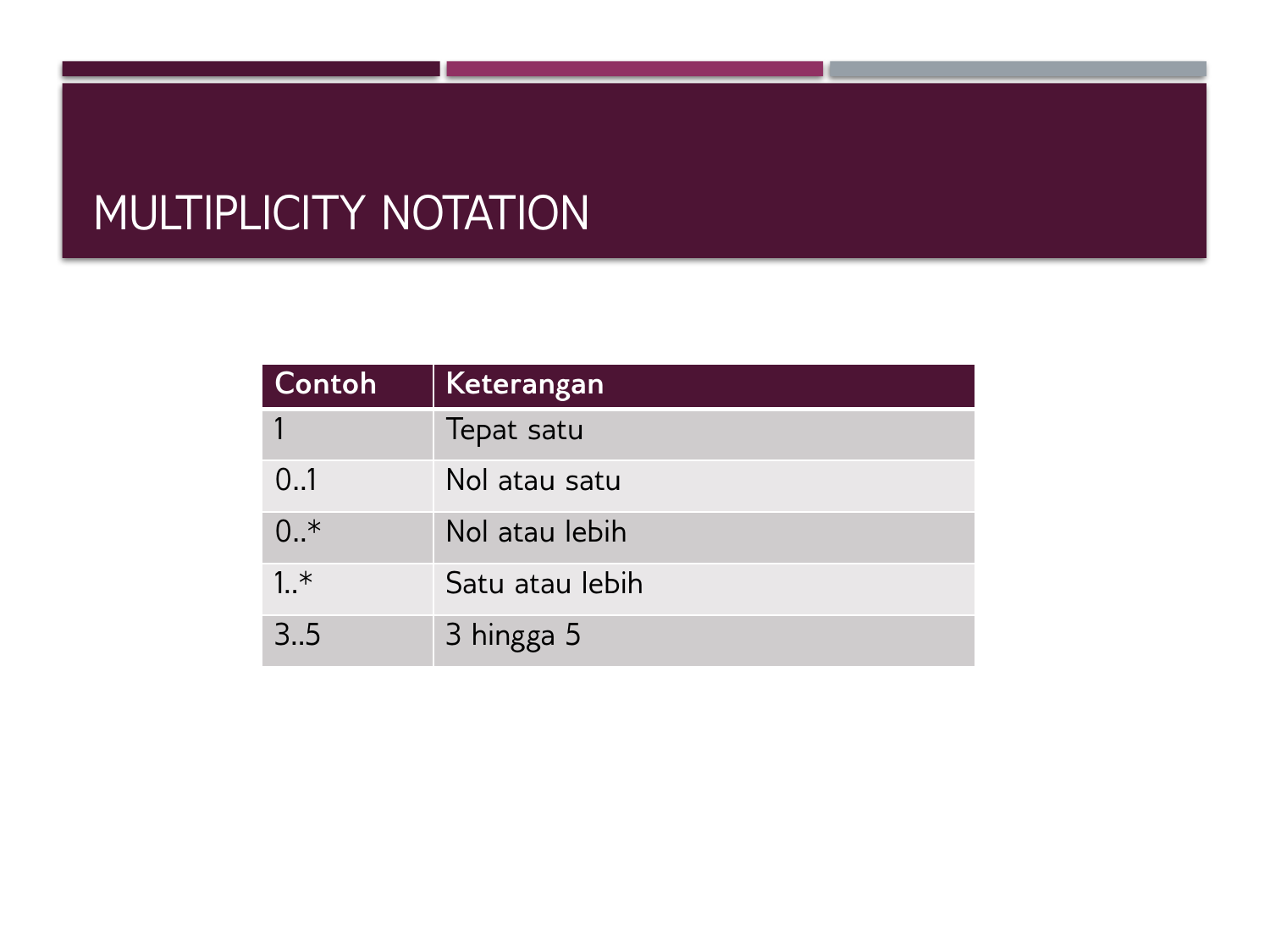

# MULTIPLICITY NOTATION
| Contoh | Keterangan |
| --- | --- |
| 1 | Tepat satu |
| 0..1 | Nol atau satu |
| 0..\* | Nol atau lebih |
| 1..\* | Satu atau lebih |
| 3..5 | 3 hingga 5 |